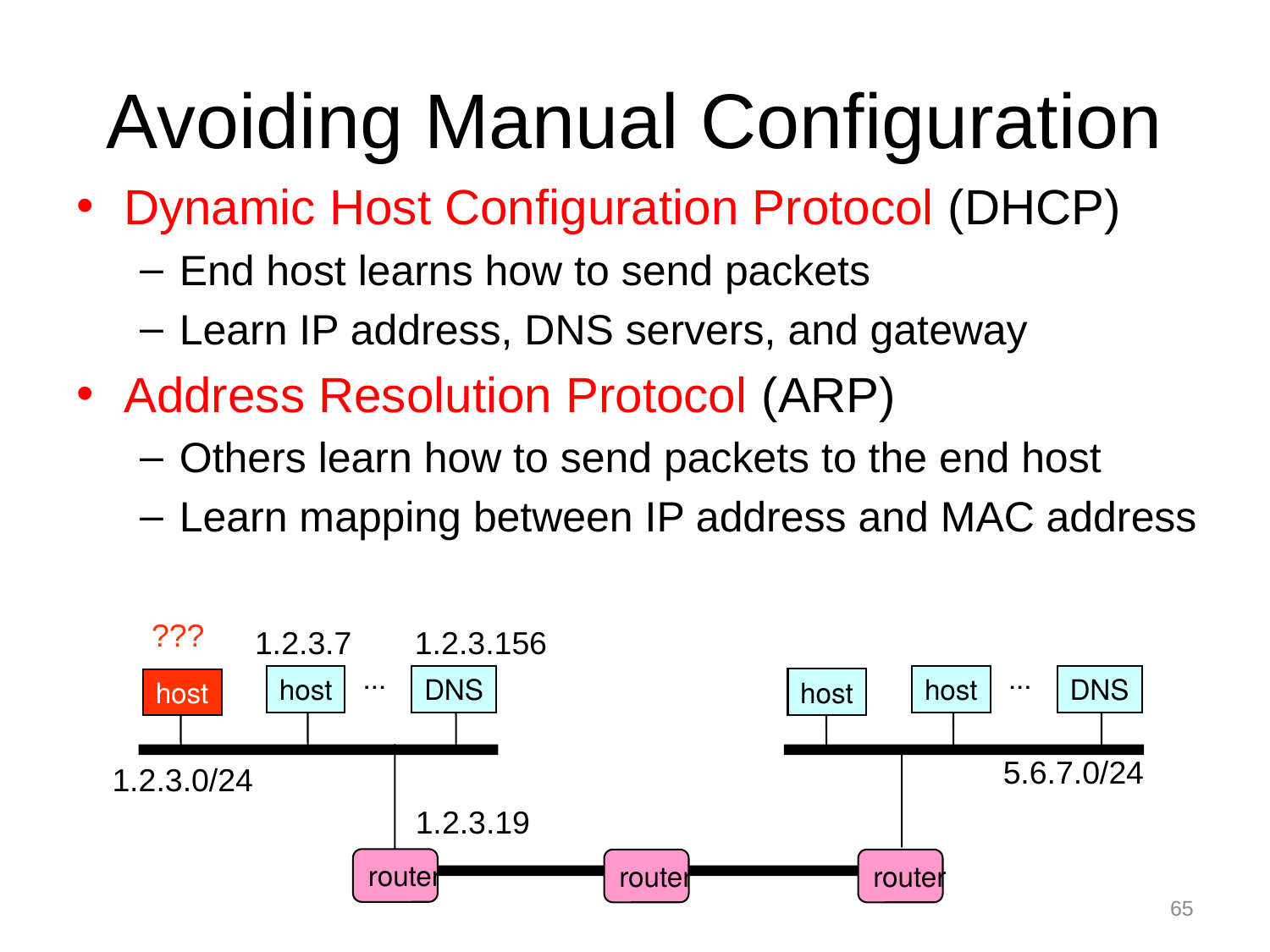

# Avoiding Manual Configuration
Dynamic Host Configuration Protocol (DHCP)
End host learns how to send packets
Learn IP address, DNS servers, and gateway
Address Resolution Protocol (ARP)
Others learn how to send packets to the end host
Learn mapping between IP address and MAC address
???
1.2.3.7
1.2.3.156
...
...
host
DNS
host
DNS
host
host

5.6.7.0/24

1.2.3.0/24
1.2.3.19
router
router
router

65